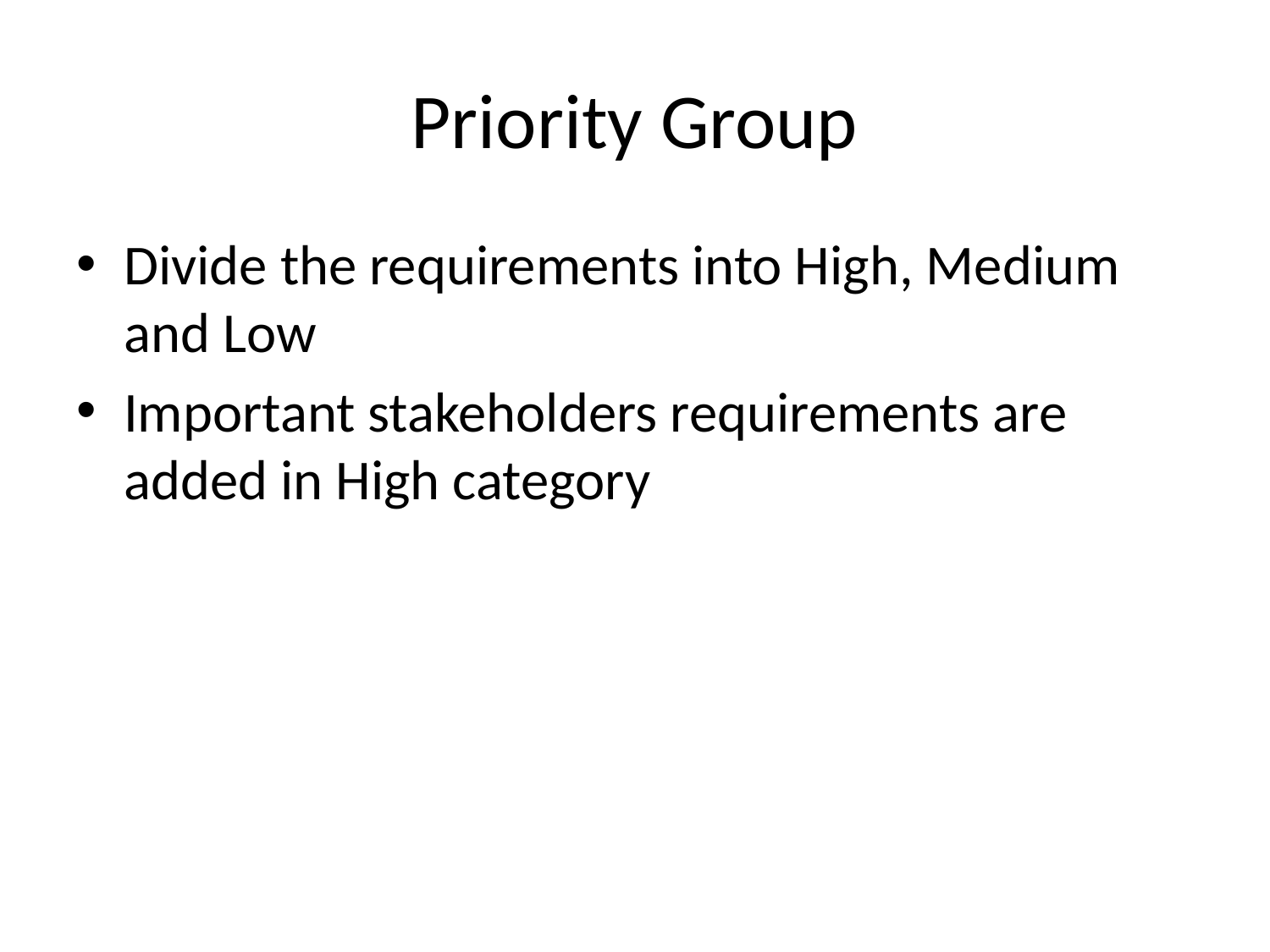

# Priority Group
Divide the requirements into High, Medium and Low
Important stakeholders requirements are added in High category